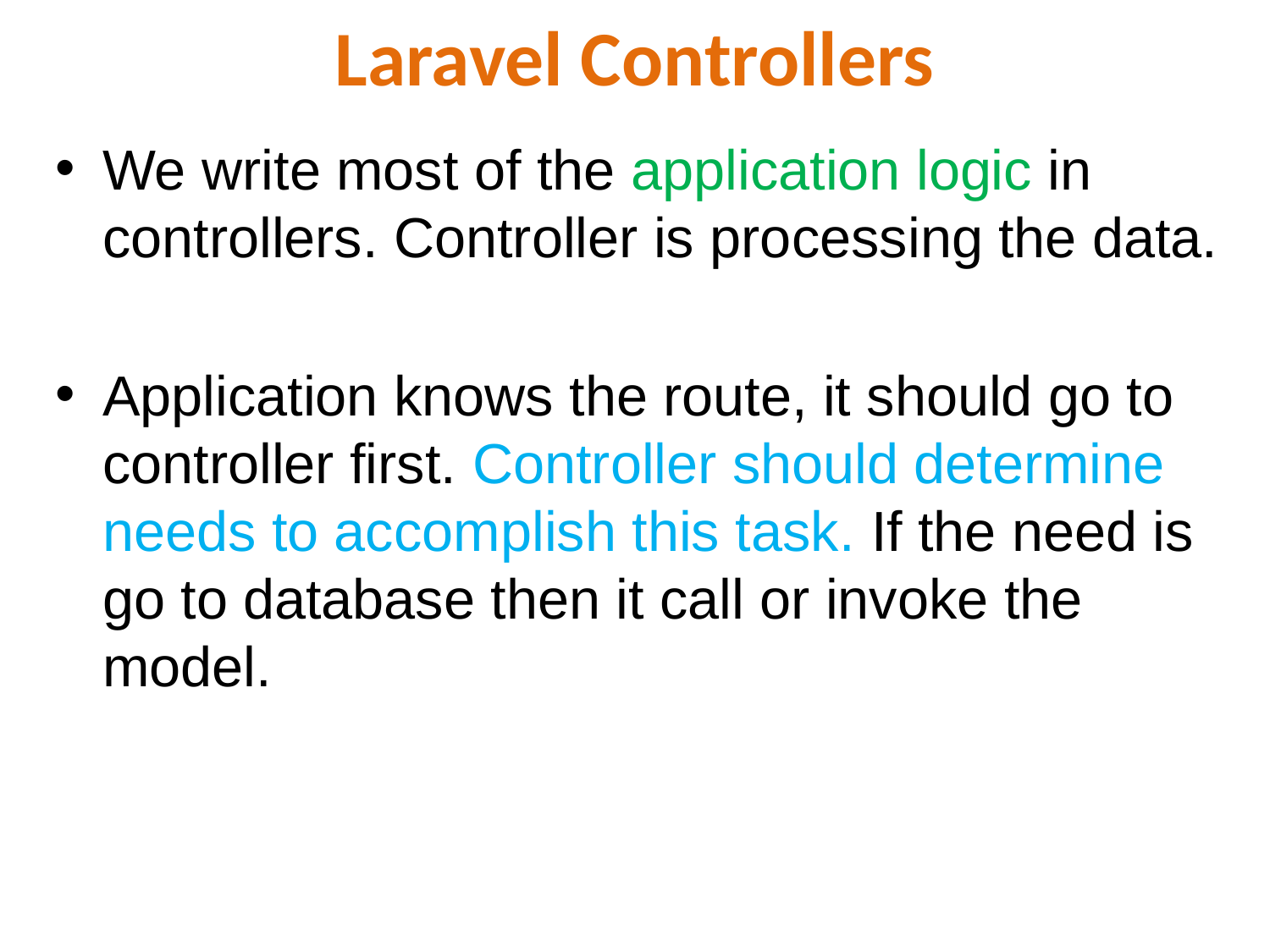

# Laravel Controllers
We write most of the application logic in controllers. Controller is processing the data.

Application knows the route, it should go to controller first. Controller should determine needs to accomplish this task. If the need is go to database then it call or invoke the model.